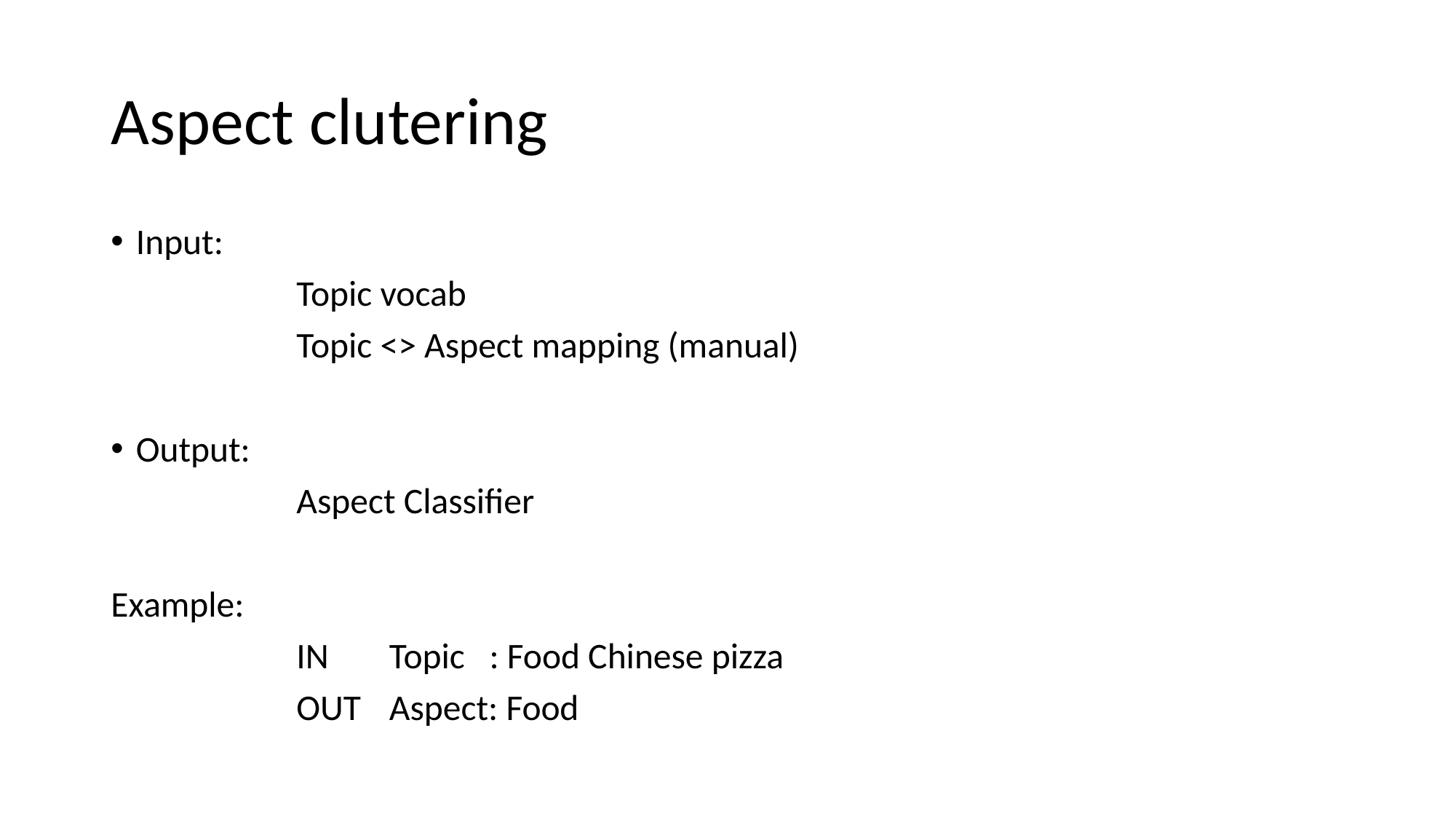

# Aspect clutering
Input:
		Topic vocab
		Topic <> Aspect mapping (manual)

Output:
		Aspect Classifier

Example:
		IN	Topic   : Food Chinese pizza
		OUT	Aspect: Food